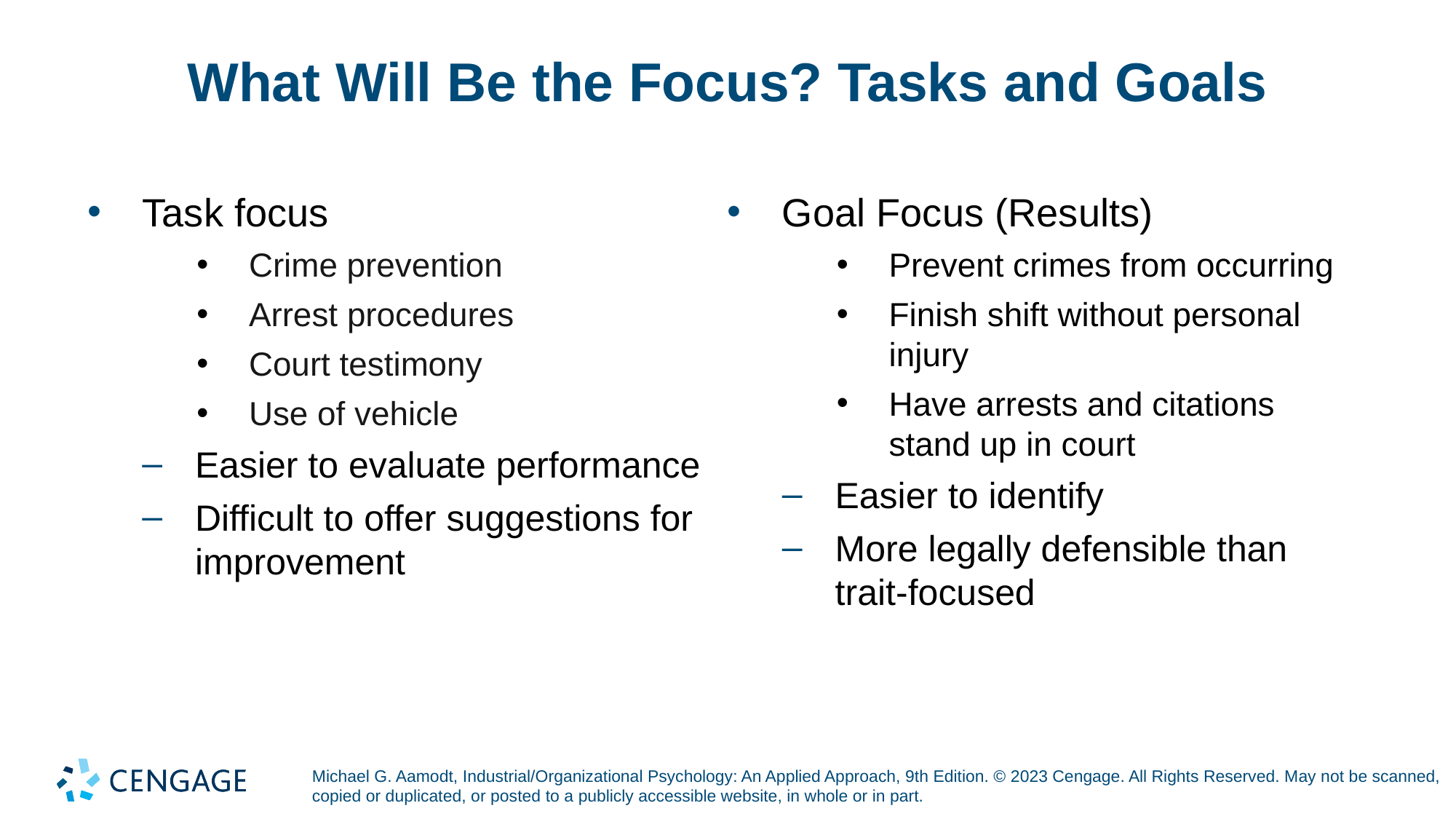

# What Will Be the Focus? Tasks and Goals
Task focus
Crime prevention
Arrest procedures
Court testimony
Use of vehicle
Easier to evaluate performance
Difficult to offer suggestions for improvement
Goal Focus (Results)
Prevent crimes from occurring
Finish shift without personal injury
Have arrests and citations stand up in court
Easier to identify
More legally defensible than trait-focused